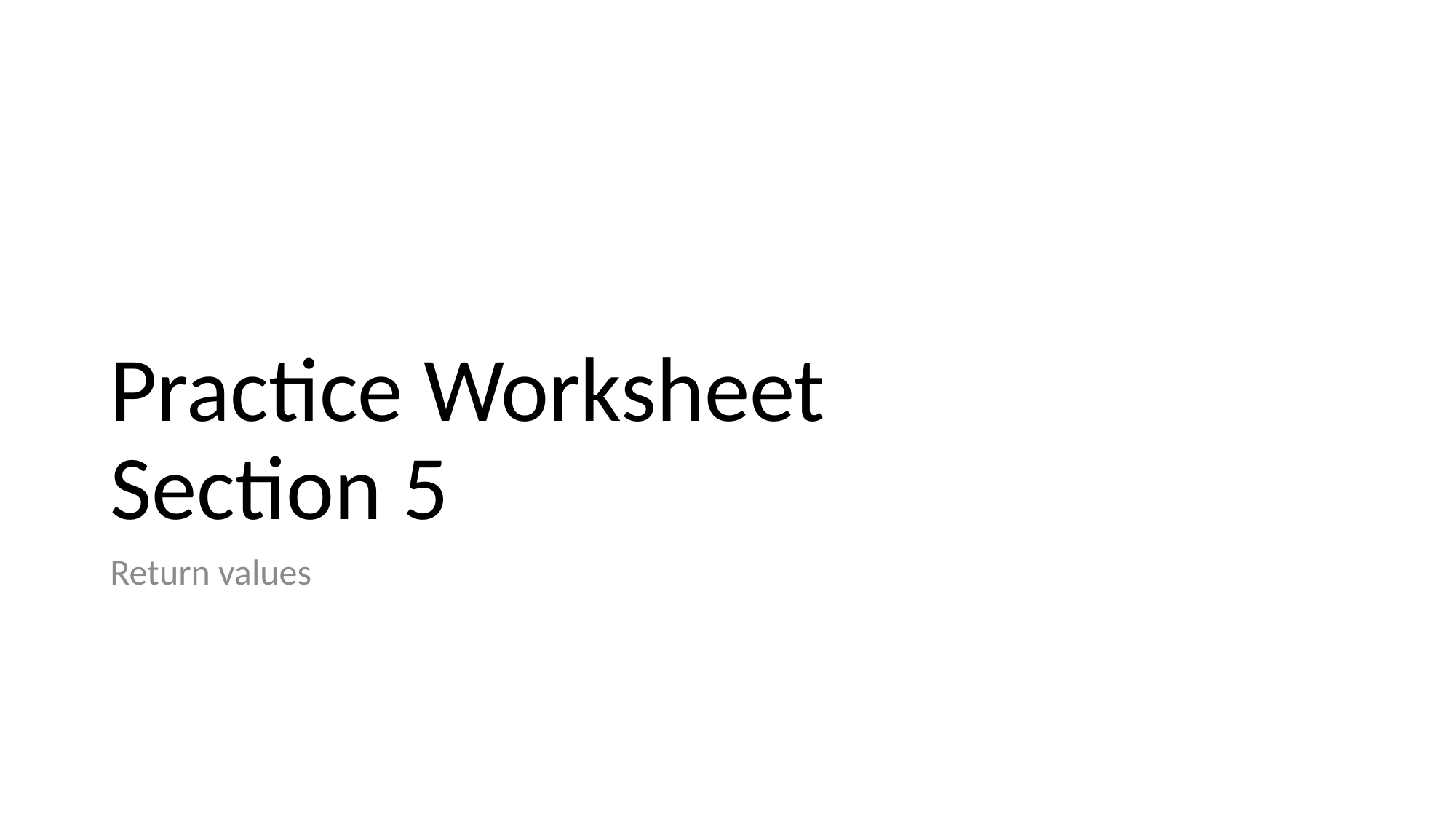

# Practice Worksheet Section 5
Return values